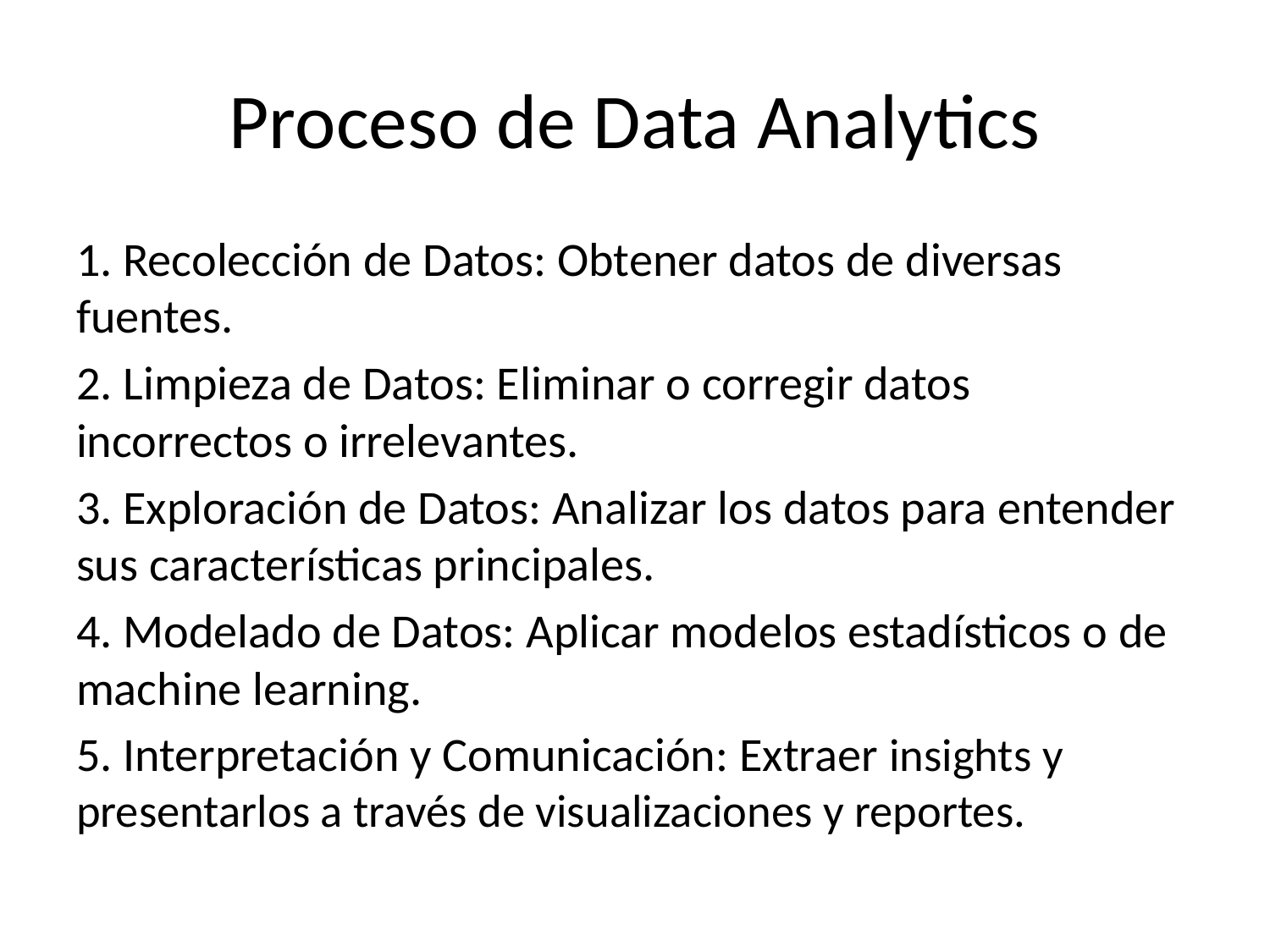

# Proceso de Data Analytics
1. Recolección de Datos: Obtener datos de diversas fuentes.
2. Limpieza de Datos: Eliminar o corregir datos incorrectos o irrelevantes.
3. Exploración de Datos: Analizar los datos para entender sus características principales.
4. Modelado de Datos: Aplicar modelos estadísticos o de machine learning.
5. Interpretación y Comunicación: Extraer insights y presentarlos a través de visualizaciones y reportes.